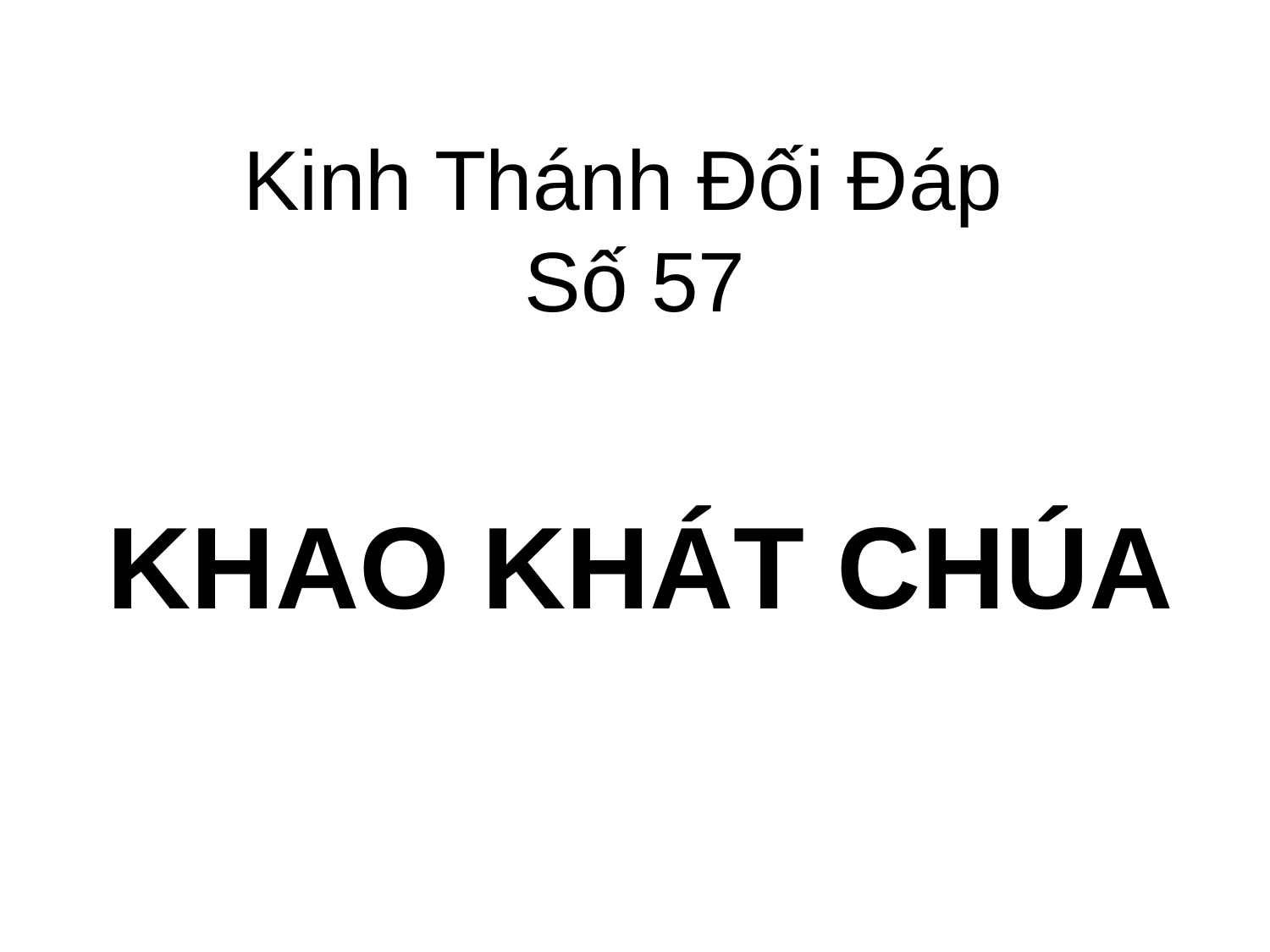

Kinh Thánh Đối Đáp
Số 57
KHAO KHÁT CHÚA